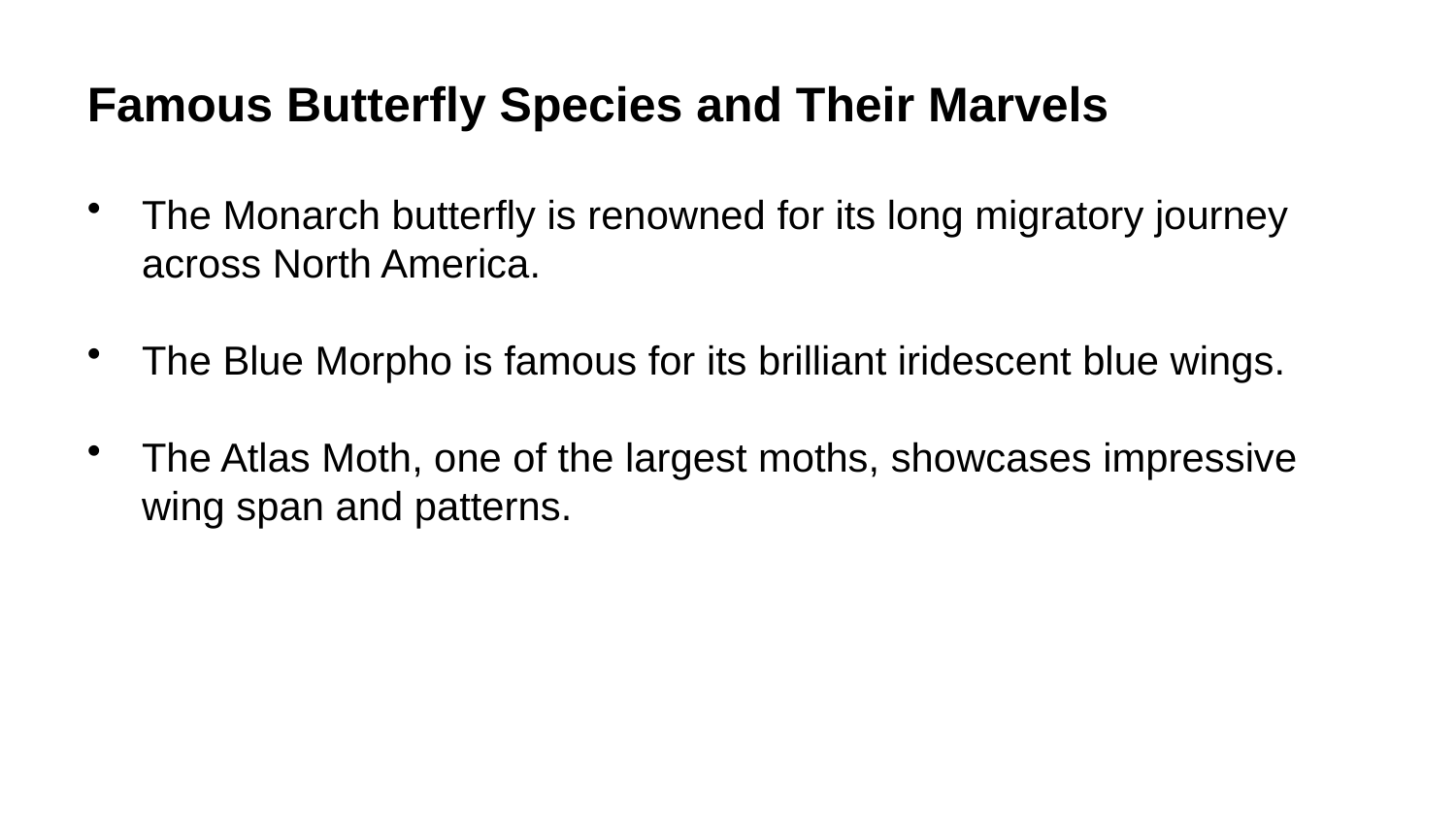

Famous Butterfly Species and Their Marvels
The Monarch butterfly is renowned for its long migratory journey across North America.

The Blue Morpho is famous for its brilliant iridescent blue wings.

The Atlas Moth, one of the largest moths, showcases impressive wing span and patterns.